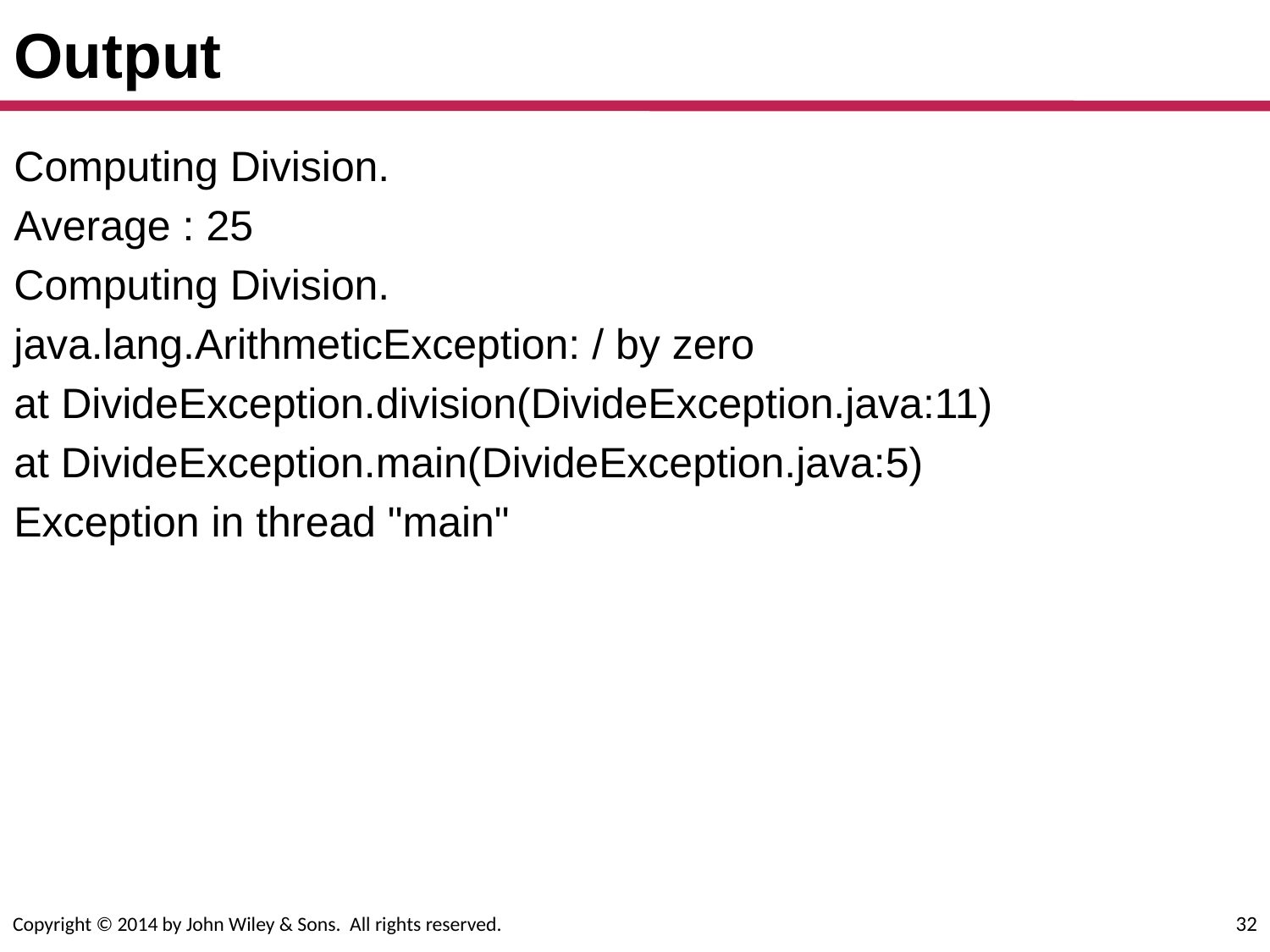

# Output
Computing Division.
Average : 25
Computing Division.
java.lang.ArithmeticException: / by zero
at DivideException.division(DivideException.java:11)
at DivideException.main(DivideException.java:5)
Exception in thread "main"